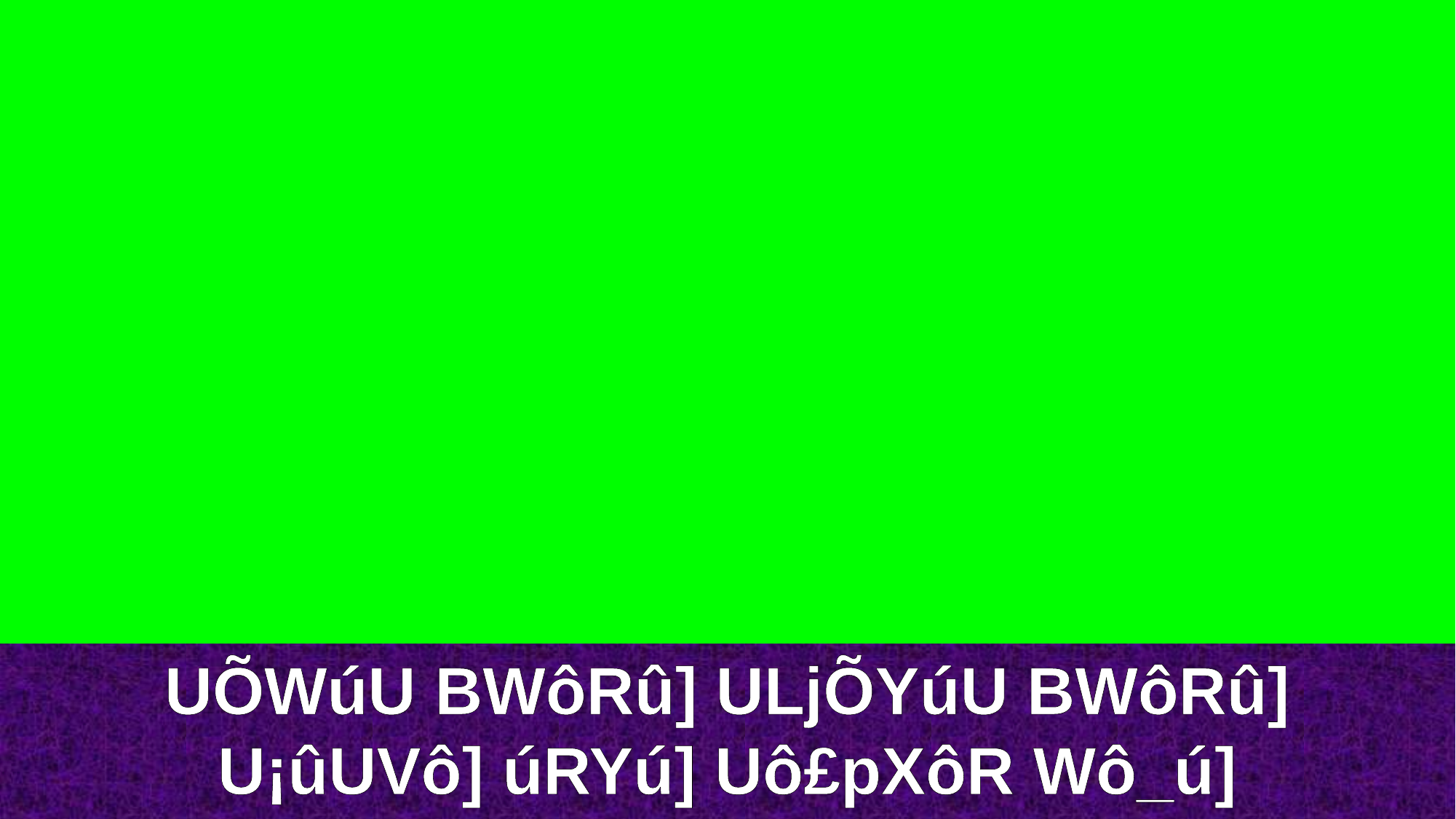

UÕWúU BWôRû] ULjÕYúU BWôRû]
U¡ûUVô] úRYú] Uô£pXôR Wô_ú]